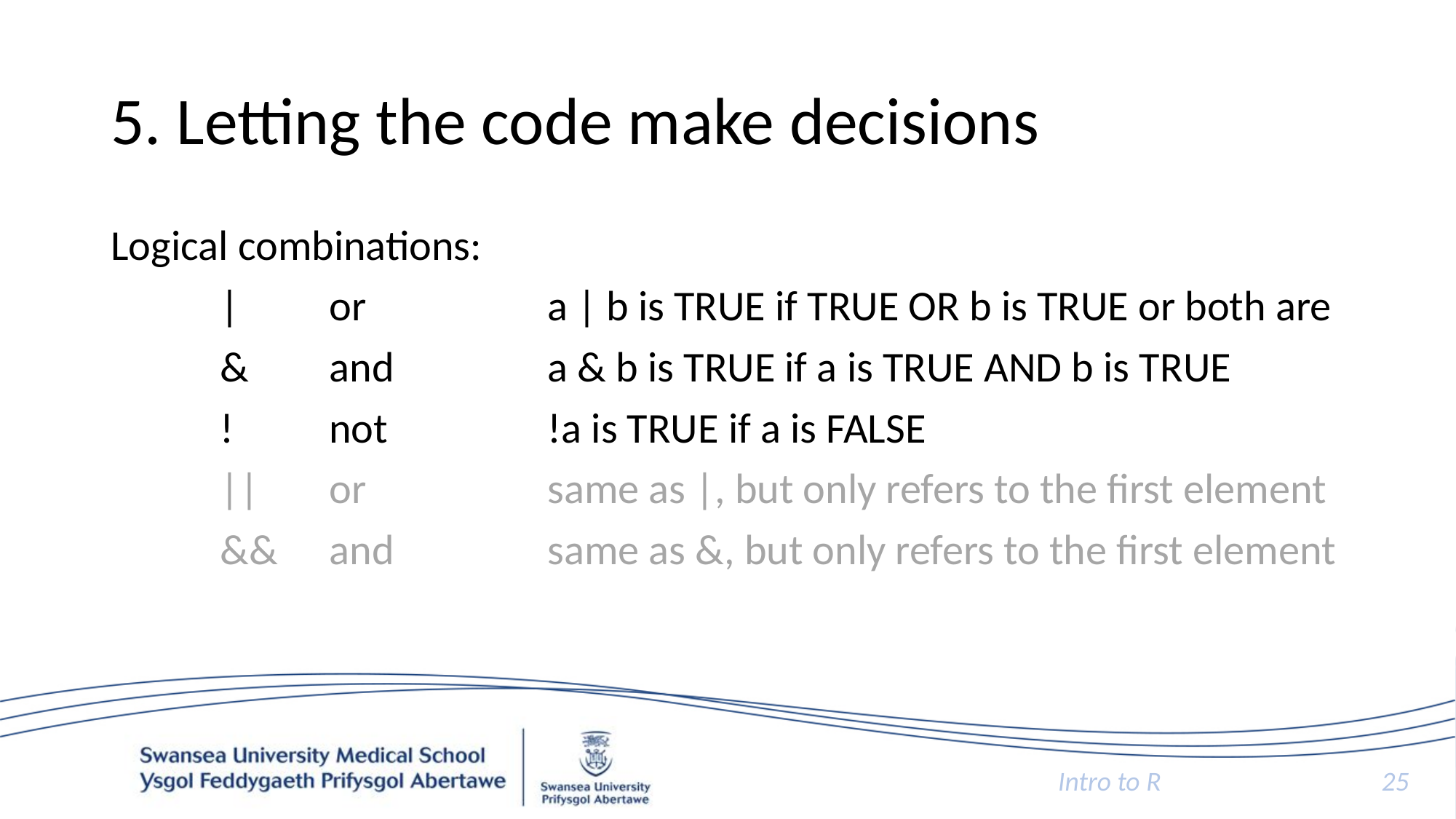

# 5. Letting the code make decisions
Logical combinations:
	| 	or		a | b is TRUE if TRUE OR b is TRUE or both are
	&	and		a & b is TRUE if a is TRUE AND b is TRUE
	!	not		!a is TRUE if a is FALSE
	||	or		same as |, but only refers to the first element
	&&	and		same as &, but only refers to the first element

Intro to R
25